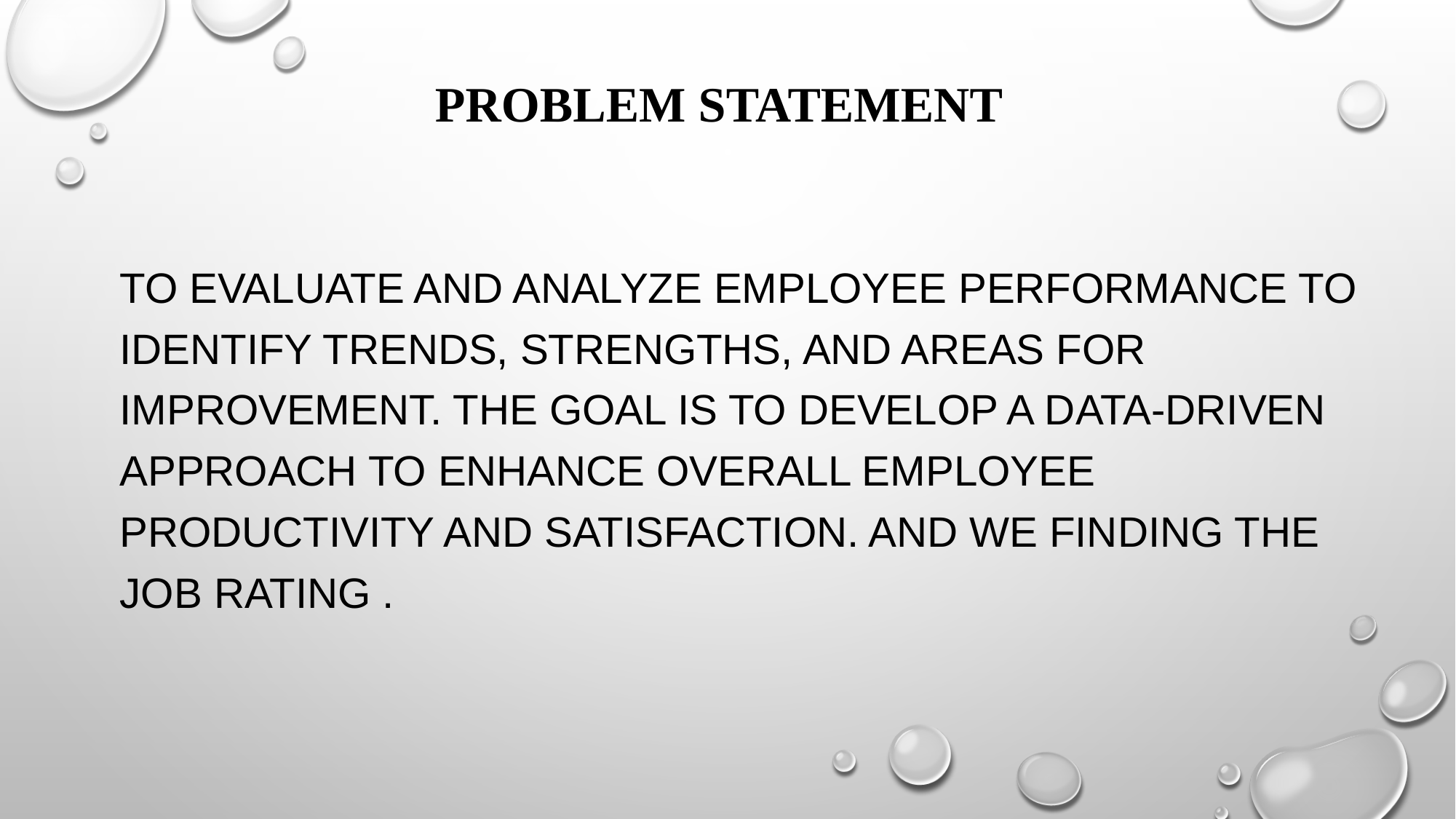

# PROBLEM STATEMENT
To evaluate and analyze employee performance to identify trends, strengths, and areas for improvement. The goal is to develop a data-driven approach to enhance overall employee productivity and satisfaction. And we finding the job rating .